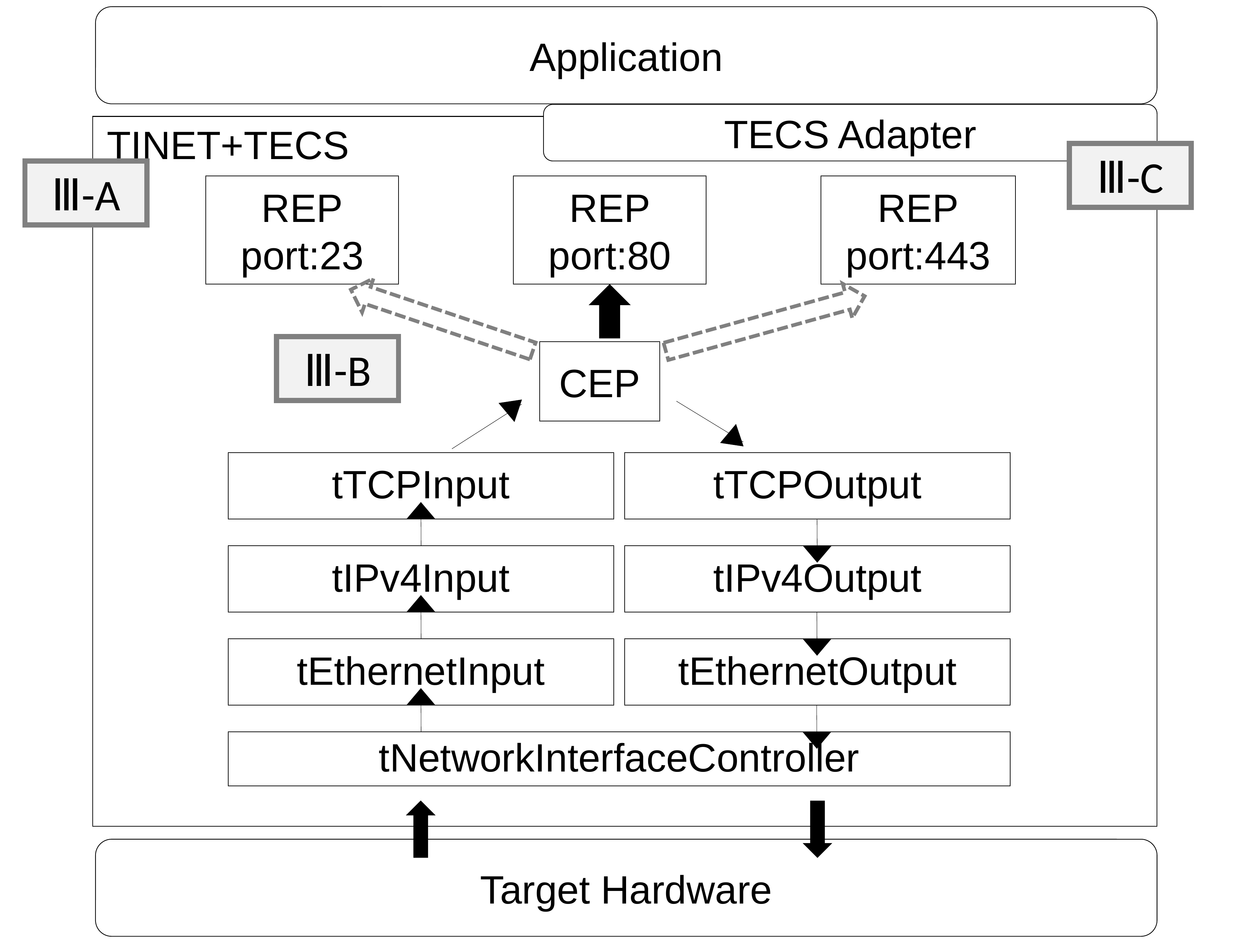

Application
TINET+TECS
TECS Adapter

REP
port:443
REP
port:23
REP
port:80

CEP

tTCPOutput
tTCPInput

tIPv4Output
tIPv4Input

tEthernetInput
tEthernetOutput

tNetworkInterfaceController
Target Hardware
Ⅲ-C
Ⅲ-A
Ⅲ-B